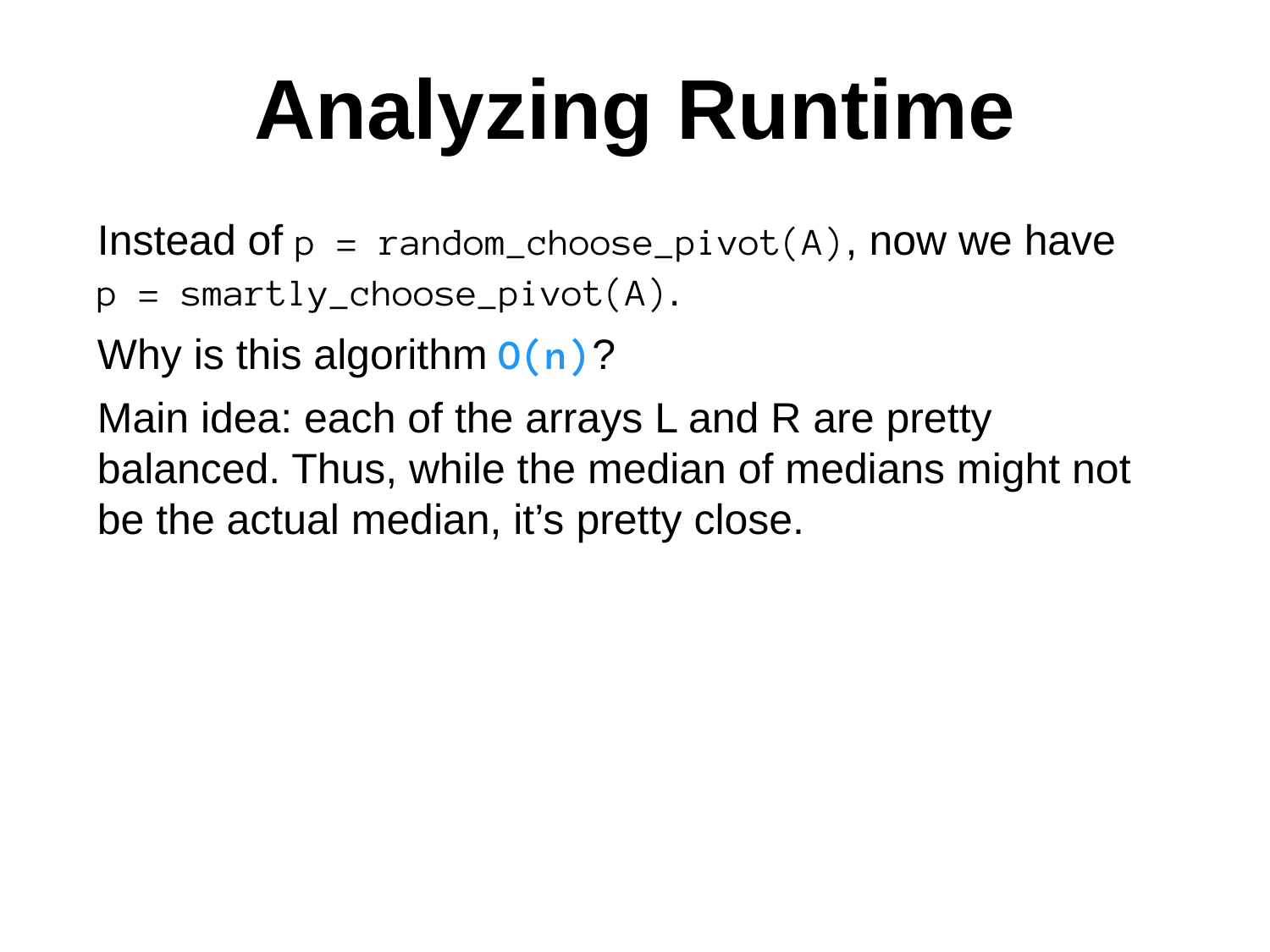

Analyzing Runtime
Instead of p = random_choose_pivot(A), now we have
p = smartly_choose_pivot(A).

Why is this algorithm O(n)?

Main idea: each of the arrays L and R are pretty balanced. Thus, while the median of medians might not be the actual median, it’s pretty close.